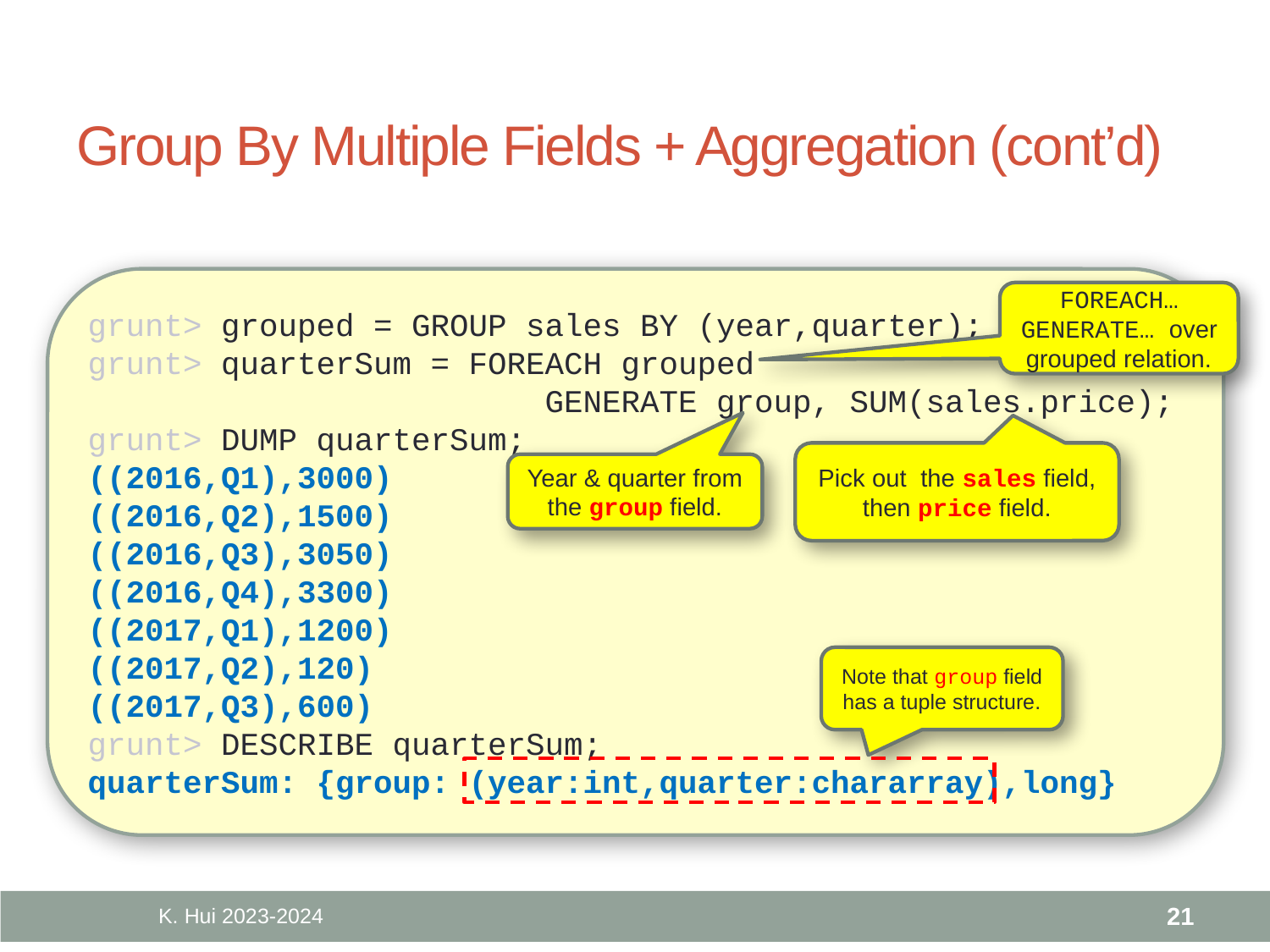

# Group By Multiple Fields + Aggregation (cont’d)
grunt> grouped = GROUP sales BY (year,quarter);
grunt> quarterSum = FOREACH grouped
                        GENERATE group, SUM(sales.price);
grunt> DUMP quarterSum;
((2016,Q1),3000)
((2016,Q2),1500)
((2016,Q3),3050)
((2016,Q4),3300)
((2017,Q1),1200)
((2017,Q2),120)
((2017,Q3),600)
grunt> DESCRIBE quarterSum;
quarterSum: {group: (year:int,quarter:chararray),long}
FOREACH… GENERATE… over grouped relation.
Pick out  the sales field, then price field.
Year & quarter from the group field.
Note that group field has a tuple structure.

K. Hui 2023-2024
21